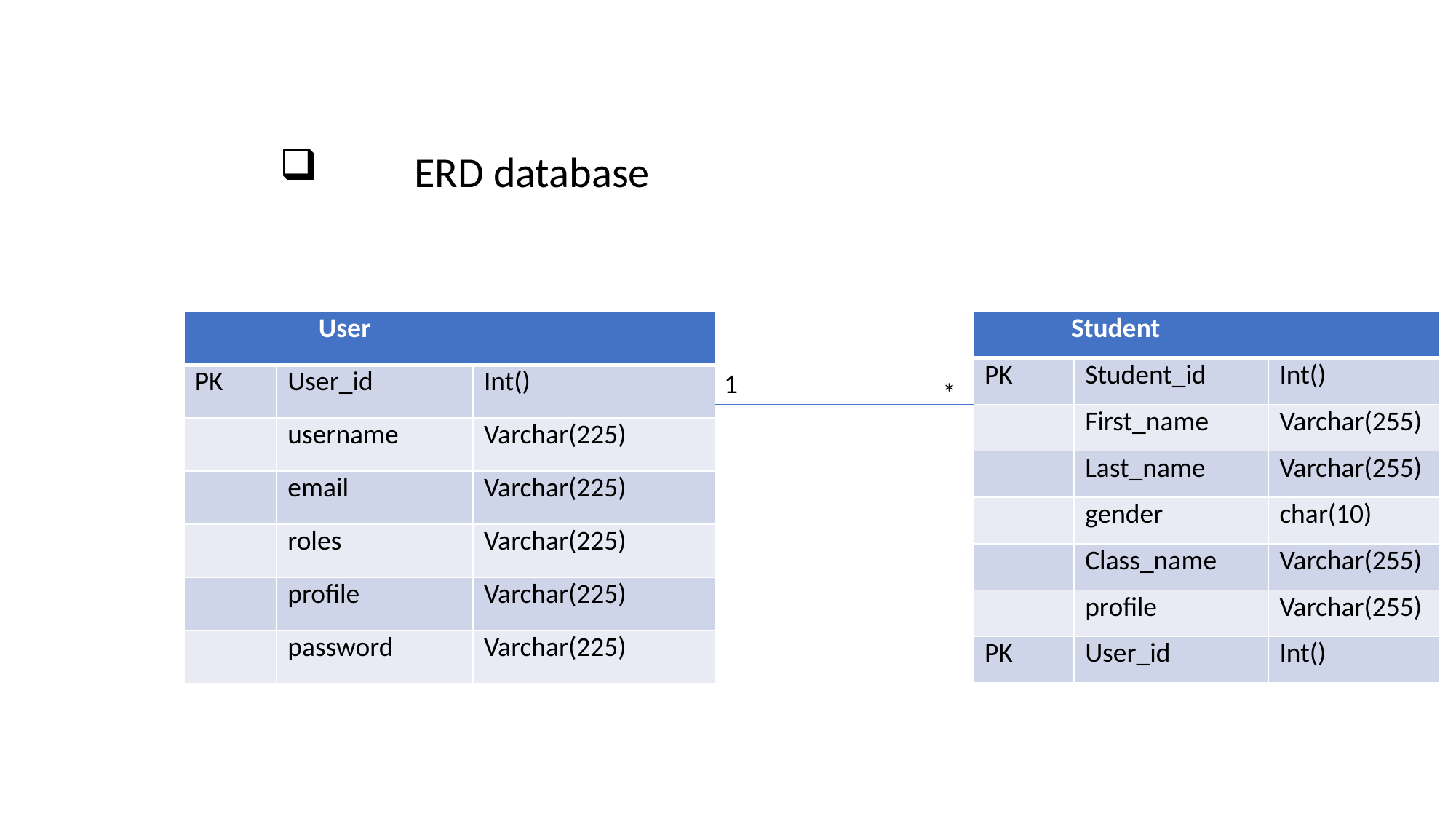

ERD database
| User |  |  |
| --- | --- | --- |
| PK | User\_id | Int() |
|  | username | Varchar(225) |
|  | email | Varchar(225) |
|  | roles | Varchar(225) |
|  | profile | Varchar(225) |
|  | password | Varchar(225) |
| Student |  |  |
| --- | --- | --- |
| PK | Student\_id | Int() |
|  | First\_name | Varchar(255) |
|  | Last\_name | Varchar(255) |
|  | gender | char(10) |
|  | Class\_name | Varchar(255) |
|  | profile | Varchar(255) |
| PK | User\_id | Int() |
1
*